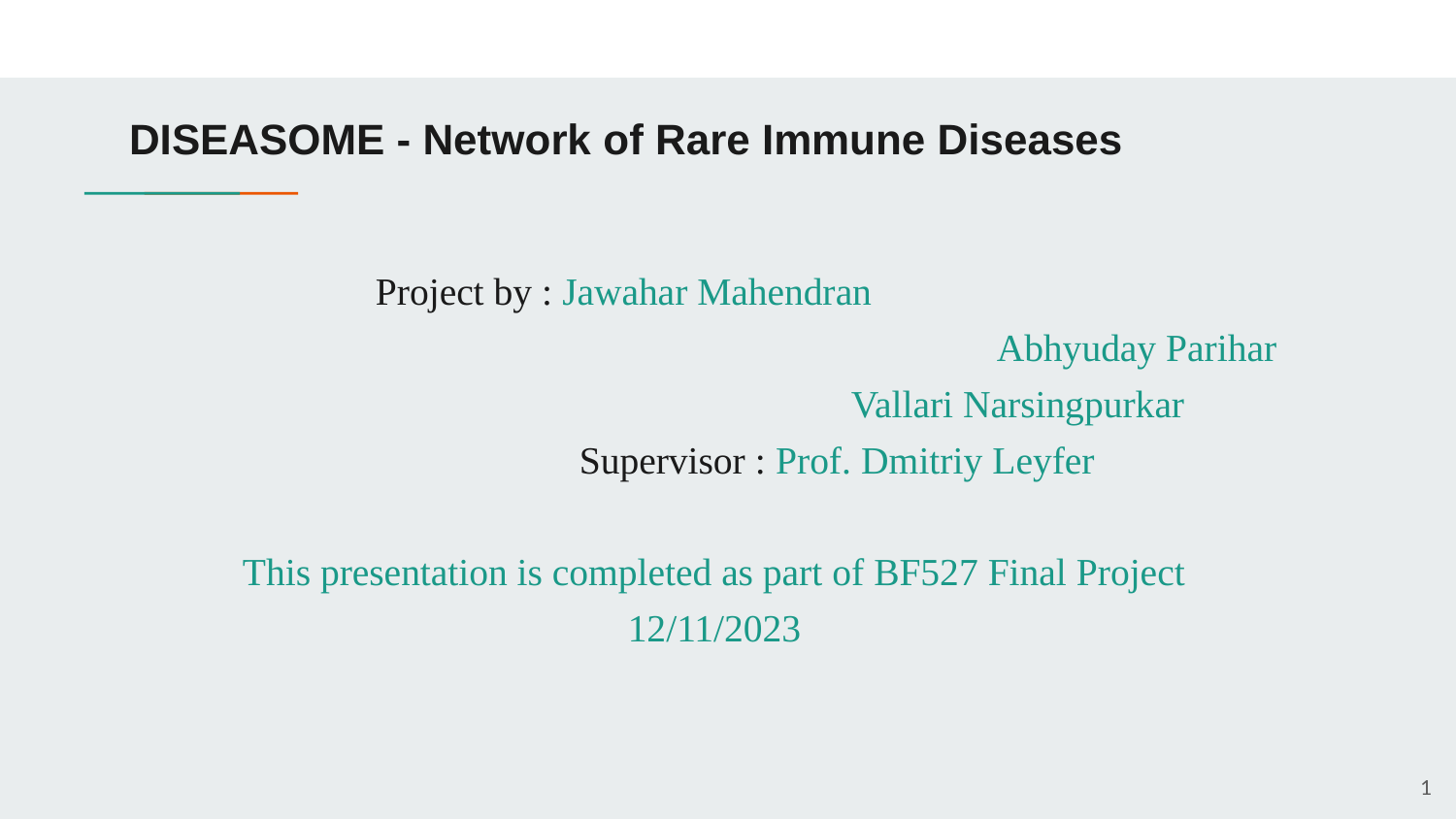

# DISEASOME - Network of Rare Immune Diseases
Project by : Jawahar Mahendran
               					    Abhyuday Parihar
                    				    Vallari Narsingpurkar
			      Supervisor : Prof. Dmitriy Leyfer

This presentation is completed as part of BF527 Final Project
12/11/2023

1